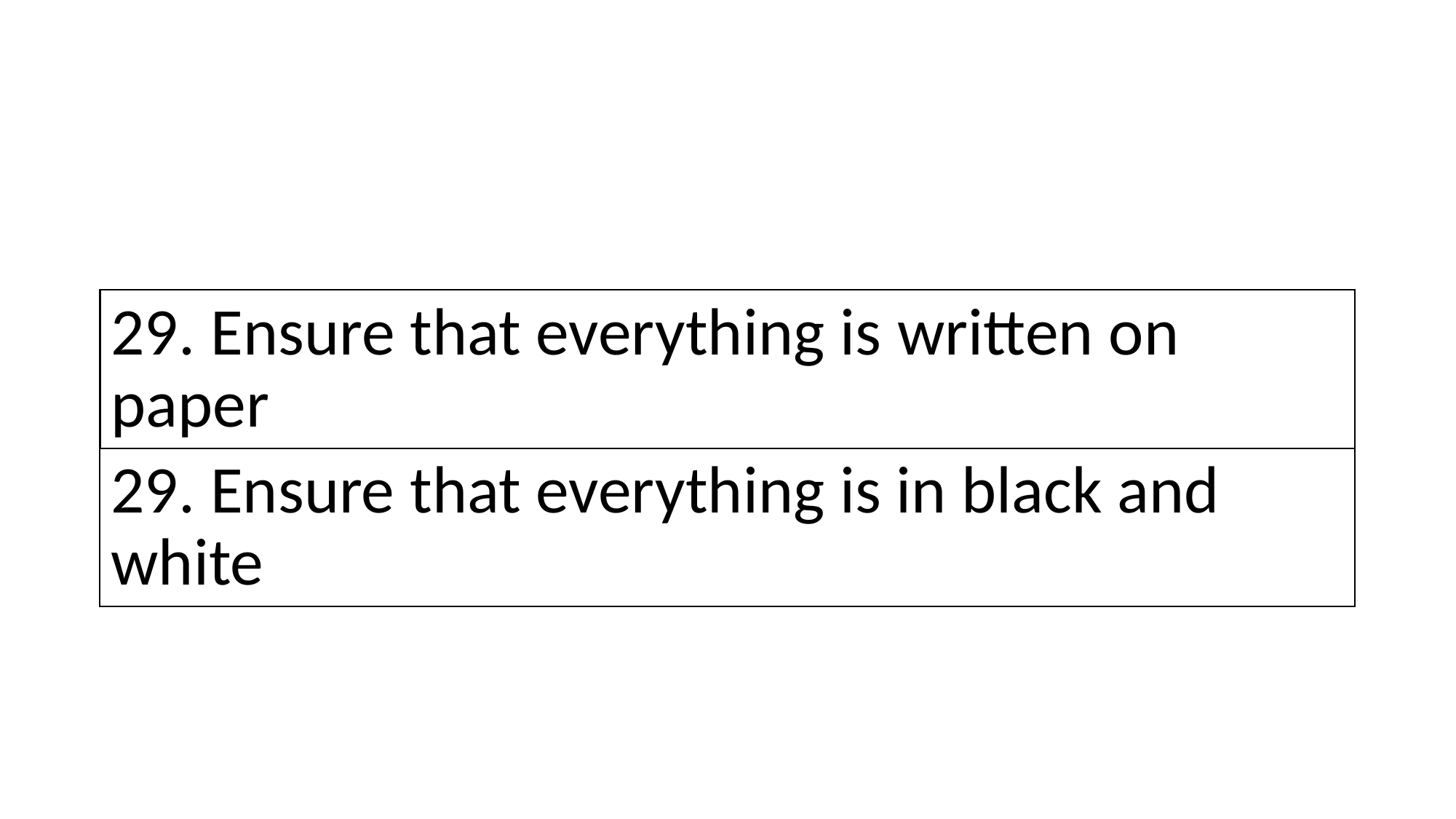

# 29. Ensure that everything is written on paper
29. Ensure that everything is in black and white